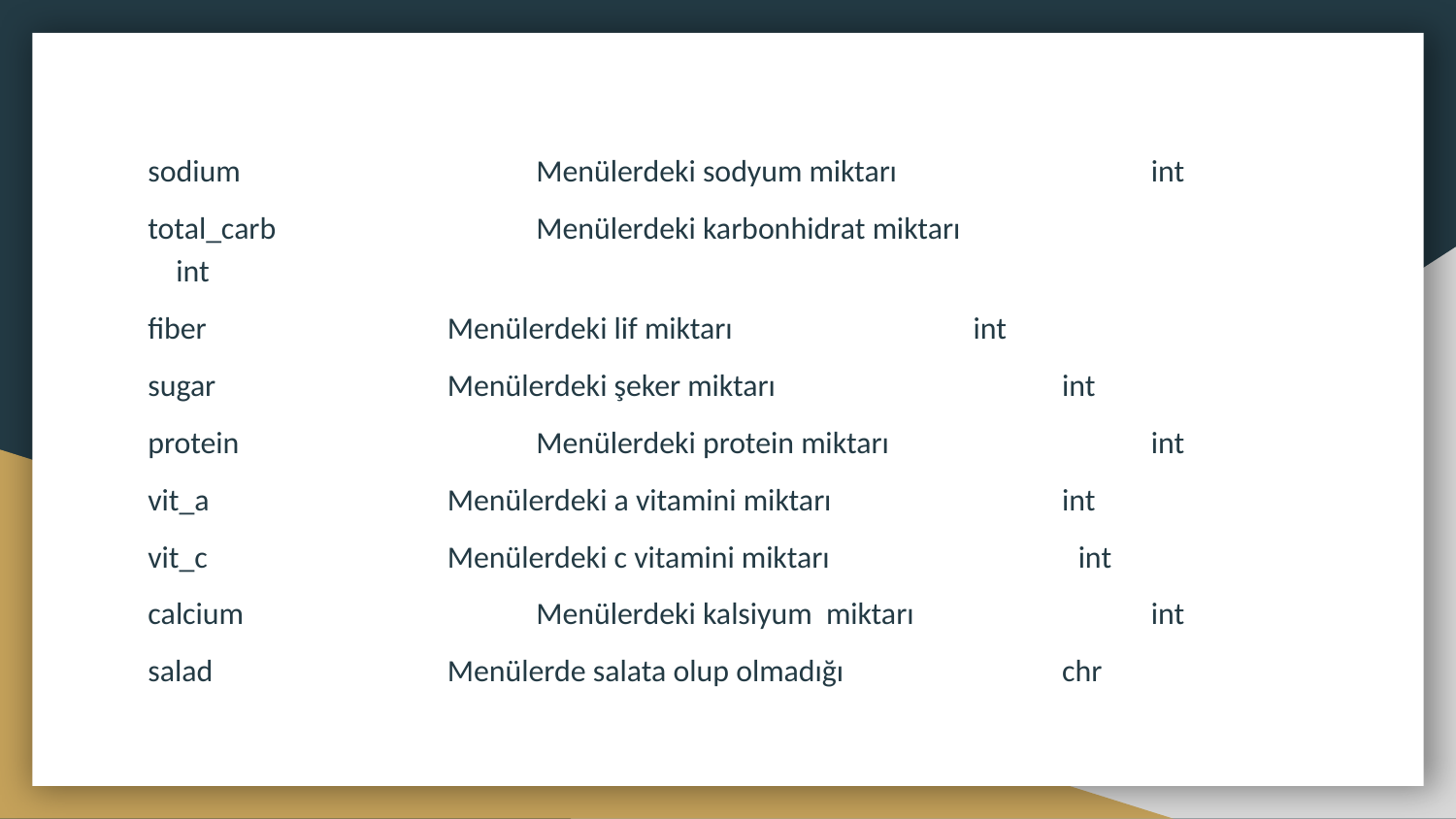

sodium	                              Menülerdeki sodyum miktarı	                             int
total_carb	                              Menülerdeki karbonhidrat miktarı	                             int
fiber	                              Menülerdeki lif miktarı	                             int
sugar	                              Menülerdeki şeker miktarı	                             int
protein	                              Menülerdeki protein miktarı	                             int
vit_a	                              Menülerdeki a vitamini miktarı	                             int
vit_c	                              Menülerdeki c vitamini miktarı                   	      int
calcium	                              Menülerdeki kalsiyum  miktarı	                             int
salad	                              Menülerde salata olup olmadığı	                             chr